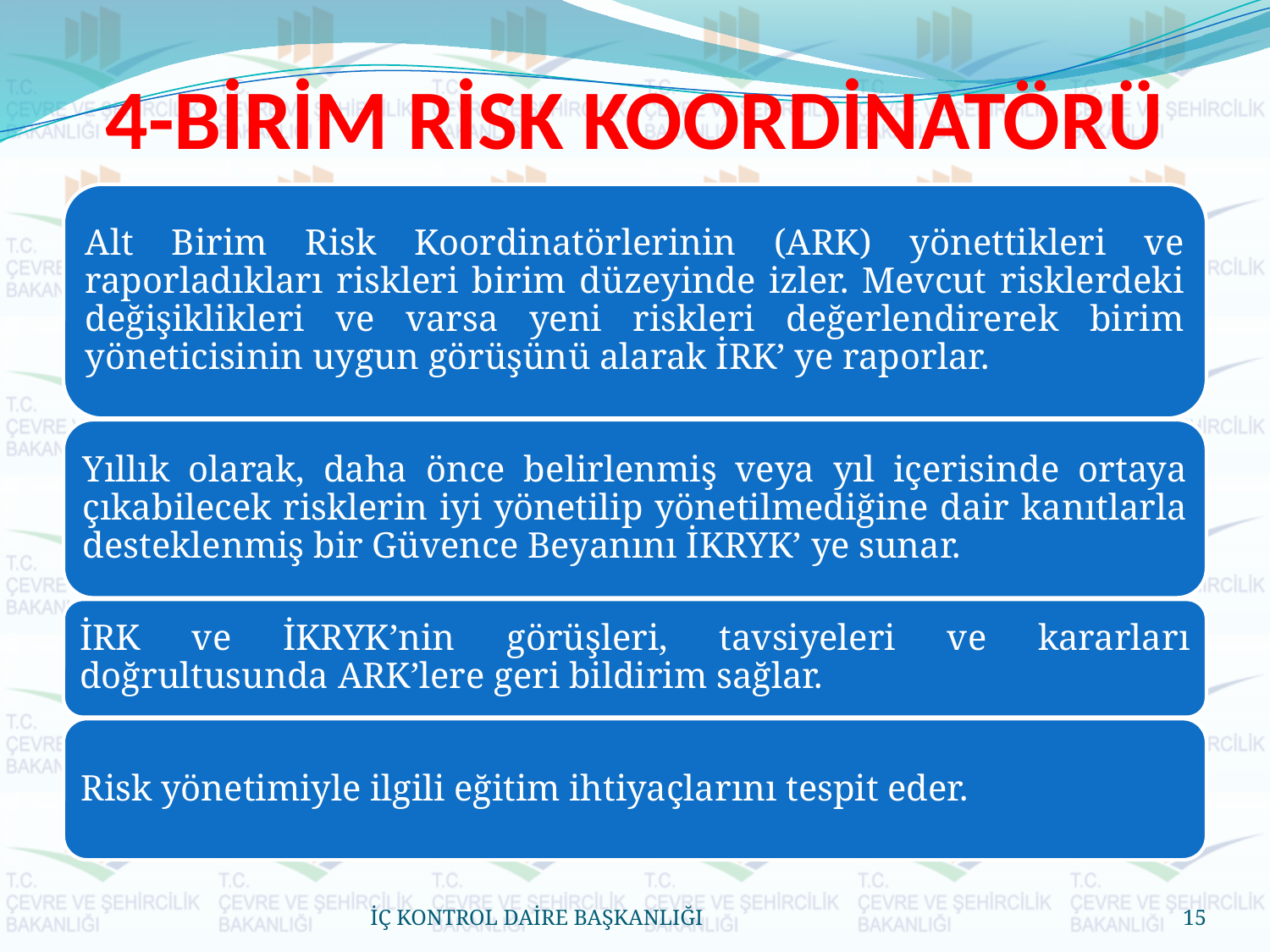

# 4-BİRİM RİSK KOORDİNATÖRÜ
Alt Birim Risk Koordinatörlerinin (ARK) yönettikleri ve raporladıkları riskleri birim düzeyinde izler. Mevcut risklerdeki değişiklikleri ve varsa yeni riskleri değerlendirerek birim yöneticisinin uygun görüşünü alarak İRK’ ye raporlar.
Yıllık olarak, daha önce belirlenmiş veya yıl içerisinde ortaya çıkabilecek risklerin iyi yönetilip yönetilmediğine dair kanıtlarla desteklenmiş bir Güvence Beyanını İKRYK’ ye sunar.
İRK ve İKRYK’nin görüşleri, tavsiyeleri ve kararları doğrultusunda ARK’lere geri bildirim sağlar.
Risk yönetimiyle ilgili eğitim ihtiyaçlarını tespit eder.
İÇ KONTROL DAİRE BAŞKANLIĞI
15